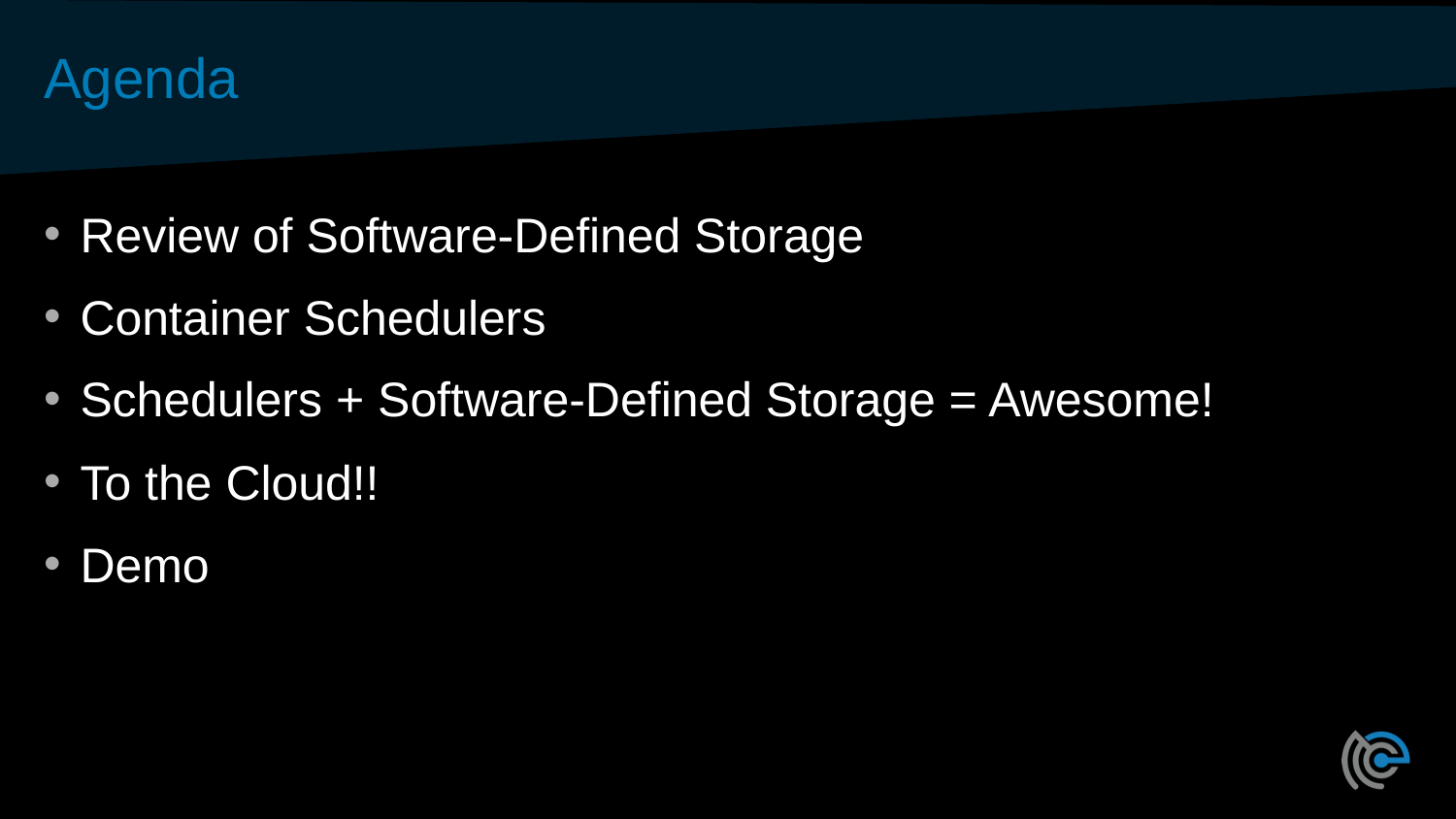

# Agenda
Review of Software-Defined Storage
Container Schedulers
Schedulers + Software-Defined Storage = Awesome!
To the Cloud!!
Demo